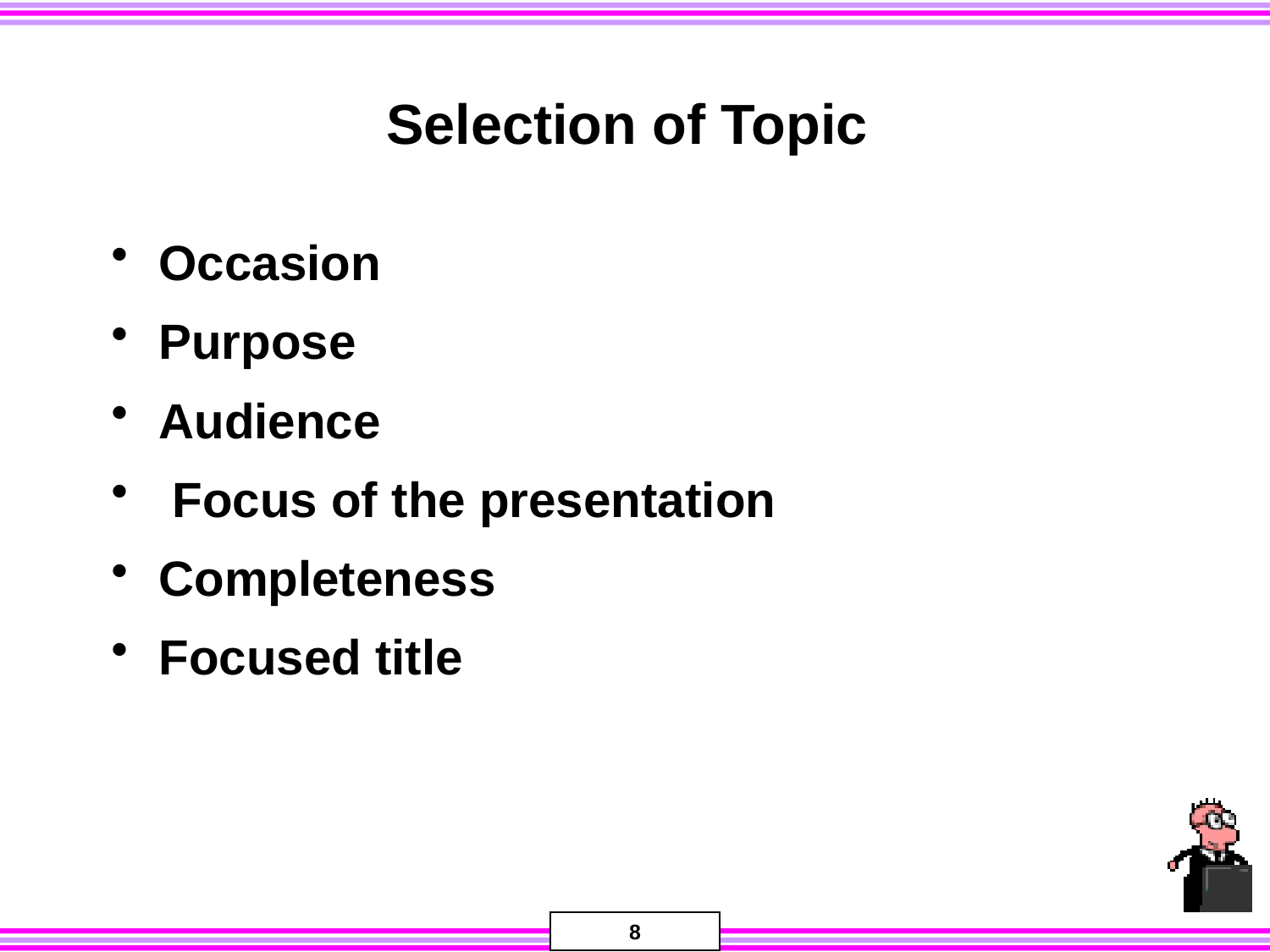

# Selection of Topic
Occasion
Purpose
Audience
 Focus of the presentation
Completeness
Focused title